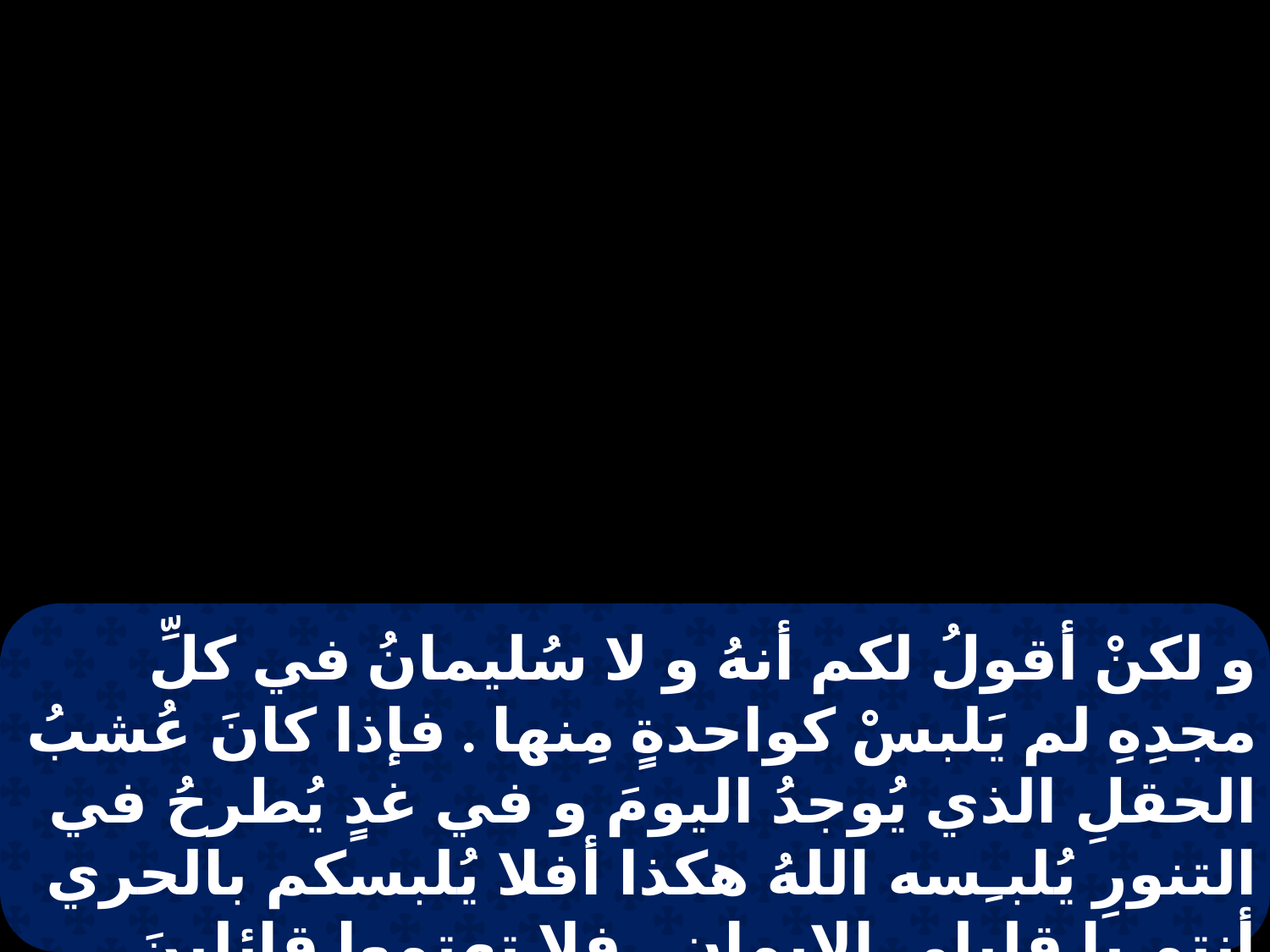

و لكنْ أقولُ لكم أنهُ و لا سُليمانُ في كلِّ مجدِهِ لم يَلبسْ كواحدةٍ مِنها . فإذا كانَ عُشبُ الحقلِ الذي يُوجدُ اليومَ و في غدٍ يُطرحُ في التنورِ يُلبـِسه اللهُ هكذا أفلا يُلبسكم بالحري أنتم يا قليلي الإيمانِ . فلا تهتموا قائلينَ ماذا نأكلُ أو ماذا نشربُ أو ماذا نلبسُ .